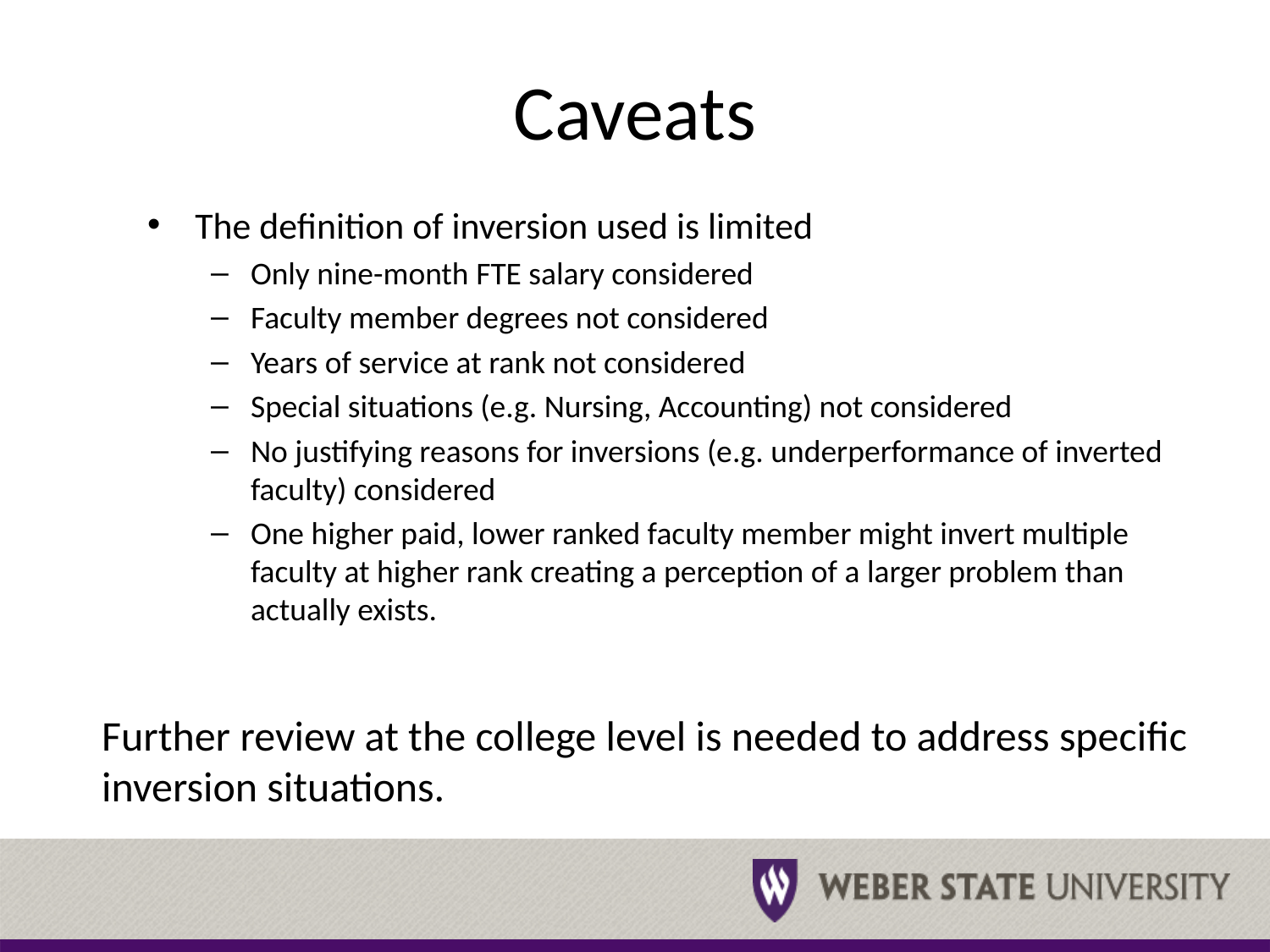

# Caveats
The definition of inversion used is limited
Only nine-month FTE salary considered
Faculty member degrees not considered
Years of service at rank not considered
Special situations (e.g. Nursing, Accounting) not considered
No justifying reasons for inversions (e.g. underperformance of inverted faculty) considered
One higher paid, lower ranked faculty member might invert multiple faculty at higher rank creating a perception of a larger problem than actually exists.
Further review at the college level is needed to address specific inversion situations.